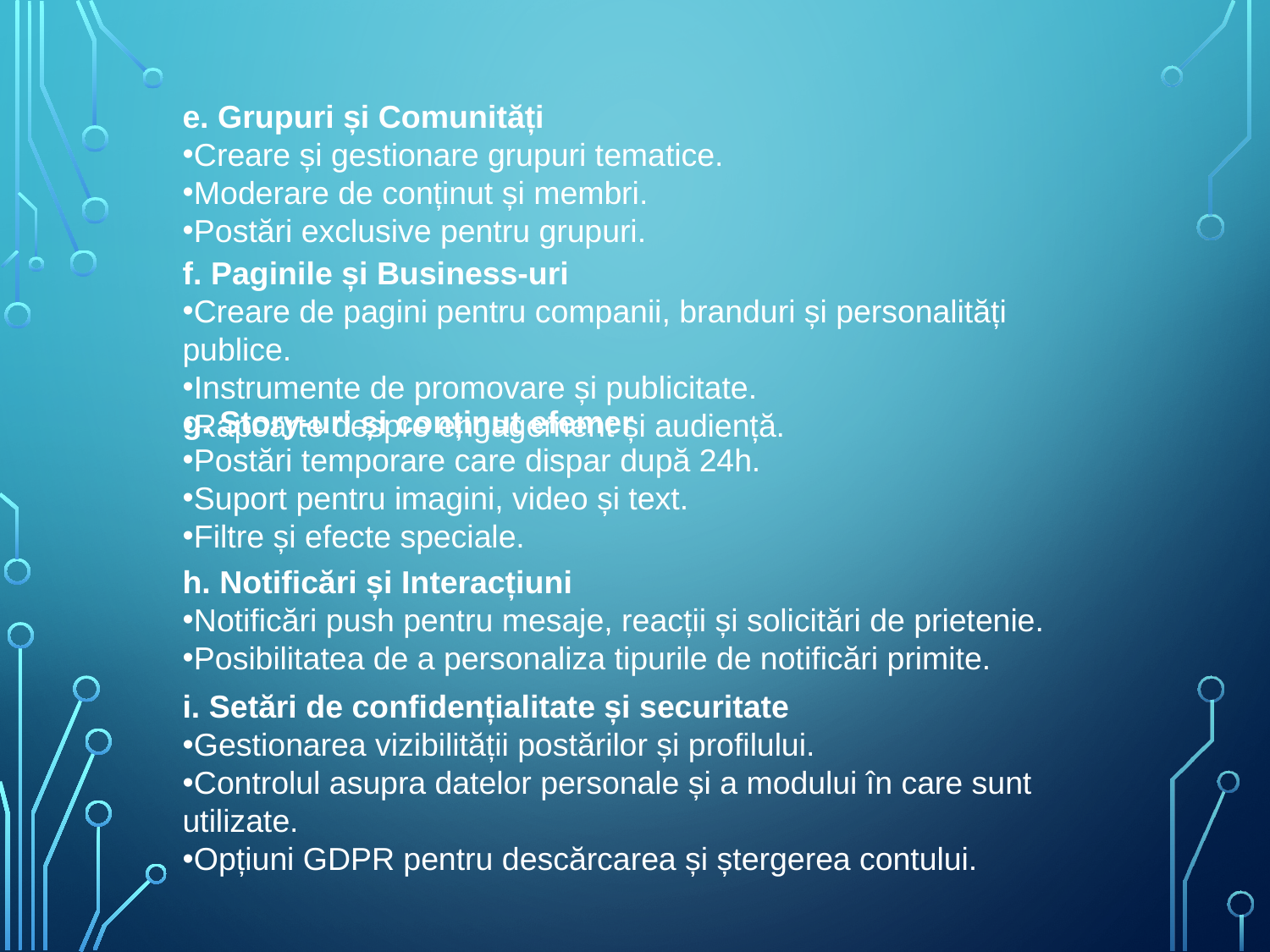

e. Grupuri și Comunități
Creare și gestionare grupuri tematice.
Moderare de conținut și membri.
Postări exclusive pentru grupuri.
f. Paginile și Business-uri
Creare de pagini pentru companii, branduri și personalități publice.
Instrumente de promovare și publicitate.
Rapoarte despre engagement și audiență.
g. Story-uri și conținut efemer
Postări temporare care dispar după 24h.
Suport pentru imagini, video și text.
Filtre și efecte speciale.
h. Notificări și Interacțiuni
Notificări push pentru mesaje, reacții și solicitări de prietenie.
Posibilitatea de a personaliza tipurile de notificări primite.
i. Setări de confidențialitate și securitate
Gestionarea vizibilității postărilor și profilului.
Controlul asupra datelor personale și a modului în care sunt utilizate.
Opțiuni GDPR pentru descărcarea și ștergerea contului.